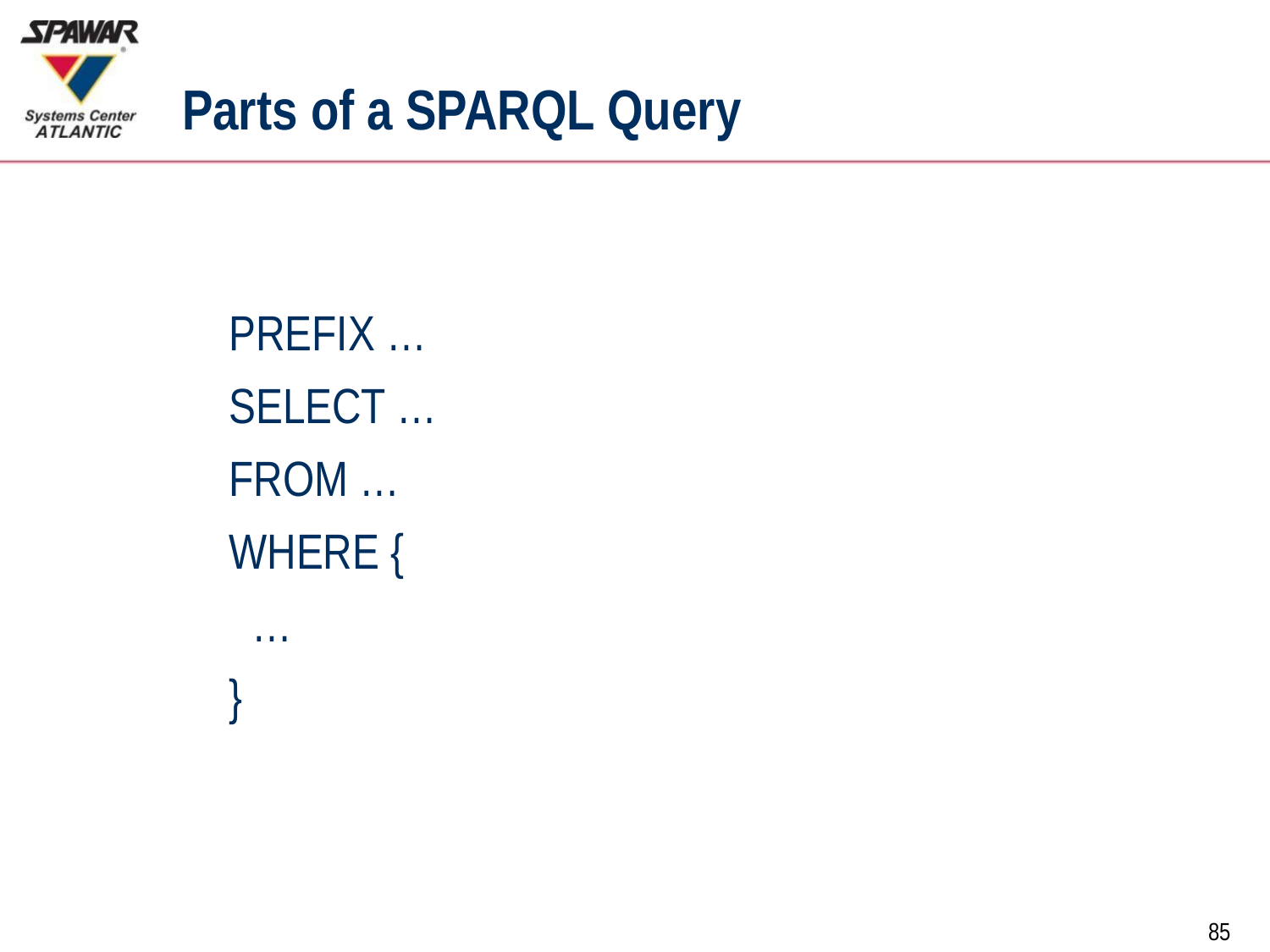

# Parts of a SPARQL Query

PREFIX …
SELECT …
FROM …
WHERE {
  …
}